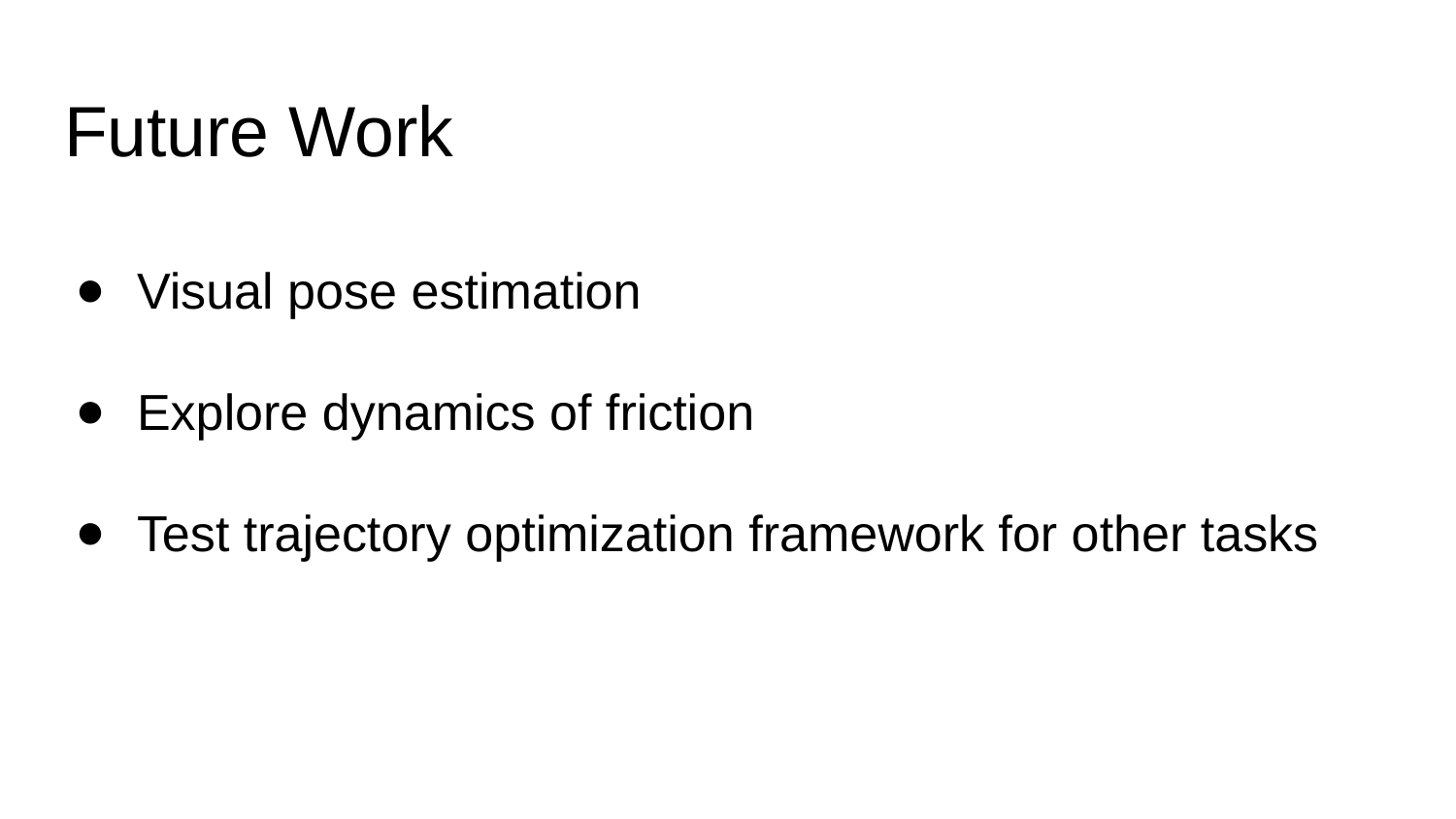

# Future Work

Visual pose estimation
Explore dynamics of friction
Test trajectory optimization framework for other tasks